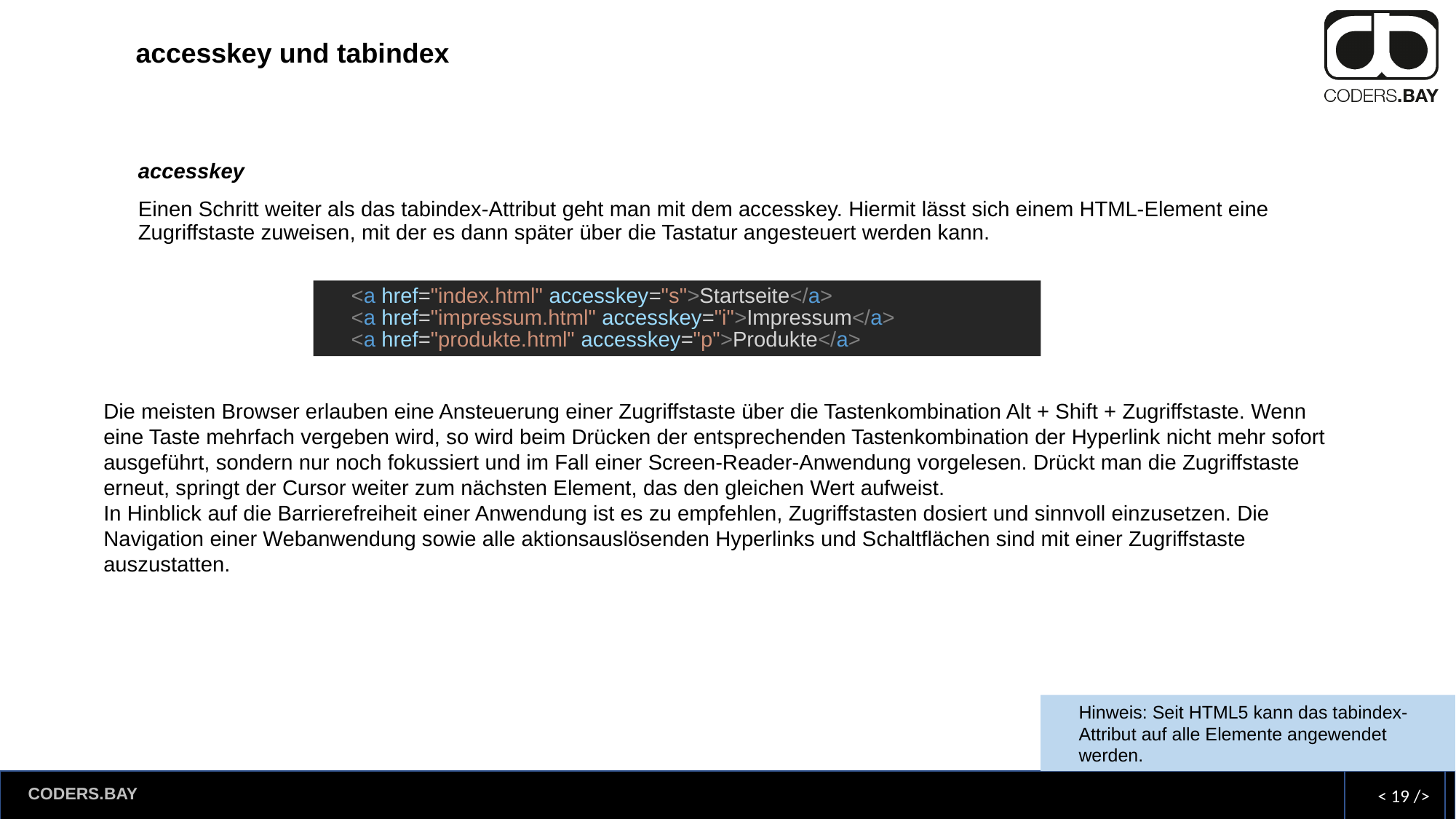

# accesskey und tabindex
accesskey
Einen Schritt weiter als das tabindex-Attribut geht man mit dem accesskey. Hiermit lässt sich einem HTML-Element eine Zugriffstaste zuweisen, mit der es dann später über die Tastatur angesteuert werden kann.
<a href="index.html" accesskey="s">Startseite</a>
<a href="impressum.html" accesskey="i">Impressum</a>
<a href="produkte.html" accesskey="p">Produkte</a>
Die meisten Browser erlauben eine Ansteuerung einer Zugriffstaste über die Tastenkombination Alt + Shift + Zugriffstaste. Wenn eine Taste mehrfach vergeben wird, so wird beim Drücken der entsprechenden Tastenkombination der Hyperlink nicht mehr sofort ausgeführt, sondern nur noch fokussiert und im Fall einer Screen-Reader-Anwendung vorgelesen. Drückt man die Zugriffstaste erneut, springt der Cursor weiter zum nächsten Element, das den gleichen Wert aufweist.
In Hinblick auf die Barrierefreiheit einer Anwendung ist es zu empfehlen, Zugriffstasten dosiert und sinnvoll einzusetzen. Die Navigation einer Webanwendung sowie alle aktionsauslösenden Hyperlinks und Schaltflächen sind mit einer Zugriffstaste auszustatten.
Hinweis: Seit HTML5 kann das tabindex-Attribut auf alle Elemente angewendet werden.